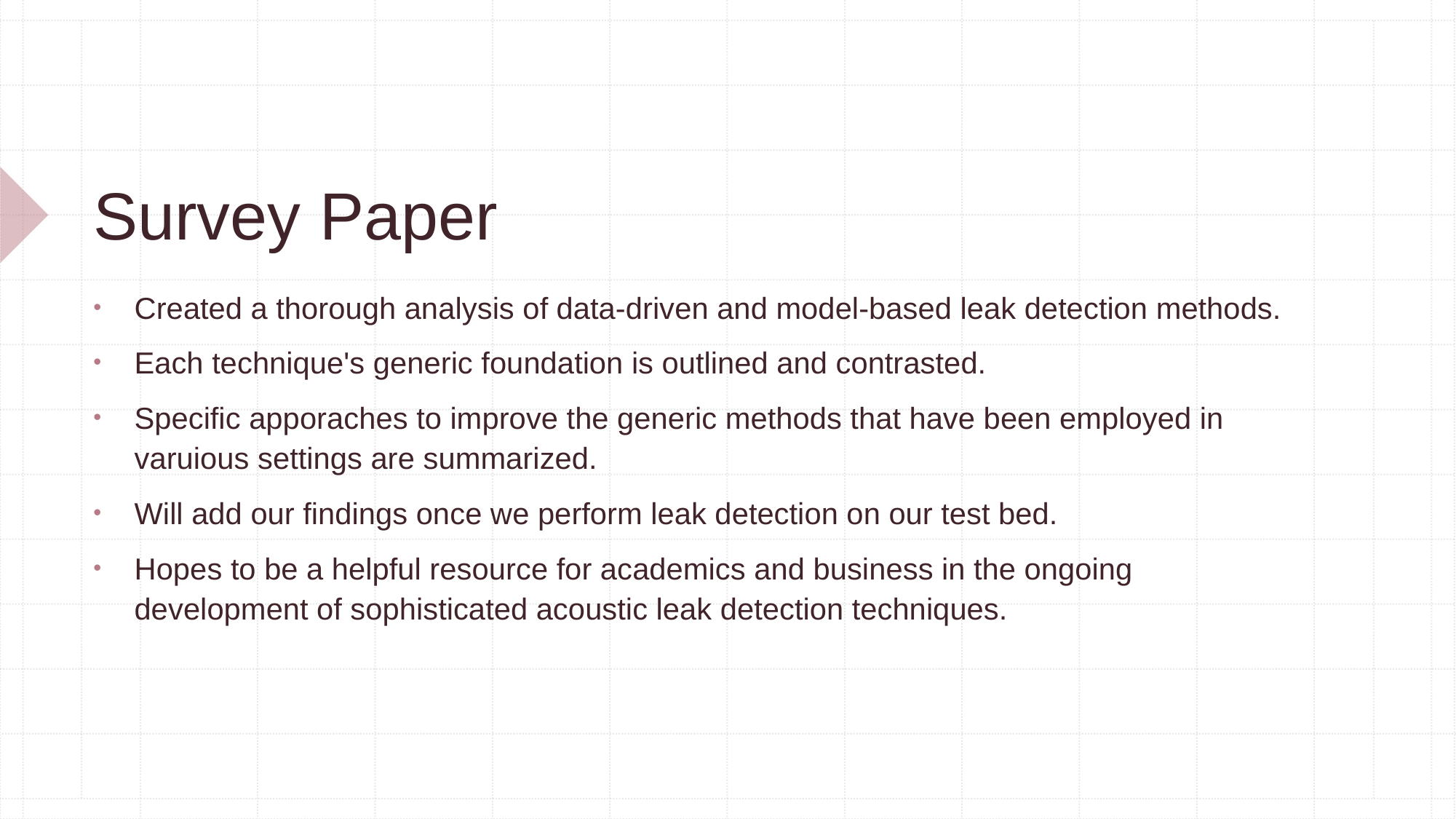

# Survey Paper
Created a thorough analysis of data-driven and model-based leak detection methods.
Each technique's generic foundation is outlined and contrasted.
Specific apporaches to improve the generic methods that have been employed in varuious settings are summarized.
Will add our findings once we perform leak detection on our test bed.
Hopes to be a helpful resource for academics and business in the ongoing development of sophisticated acoustic leak detection techniques.